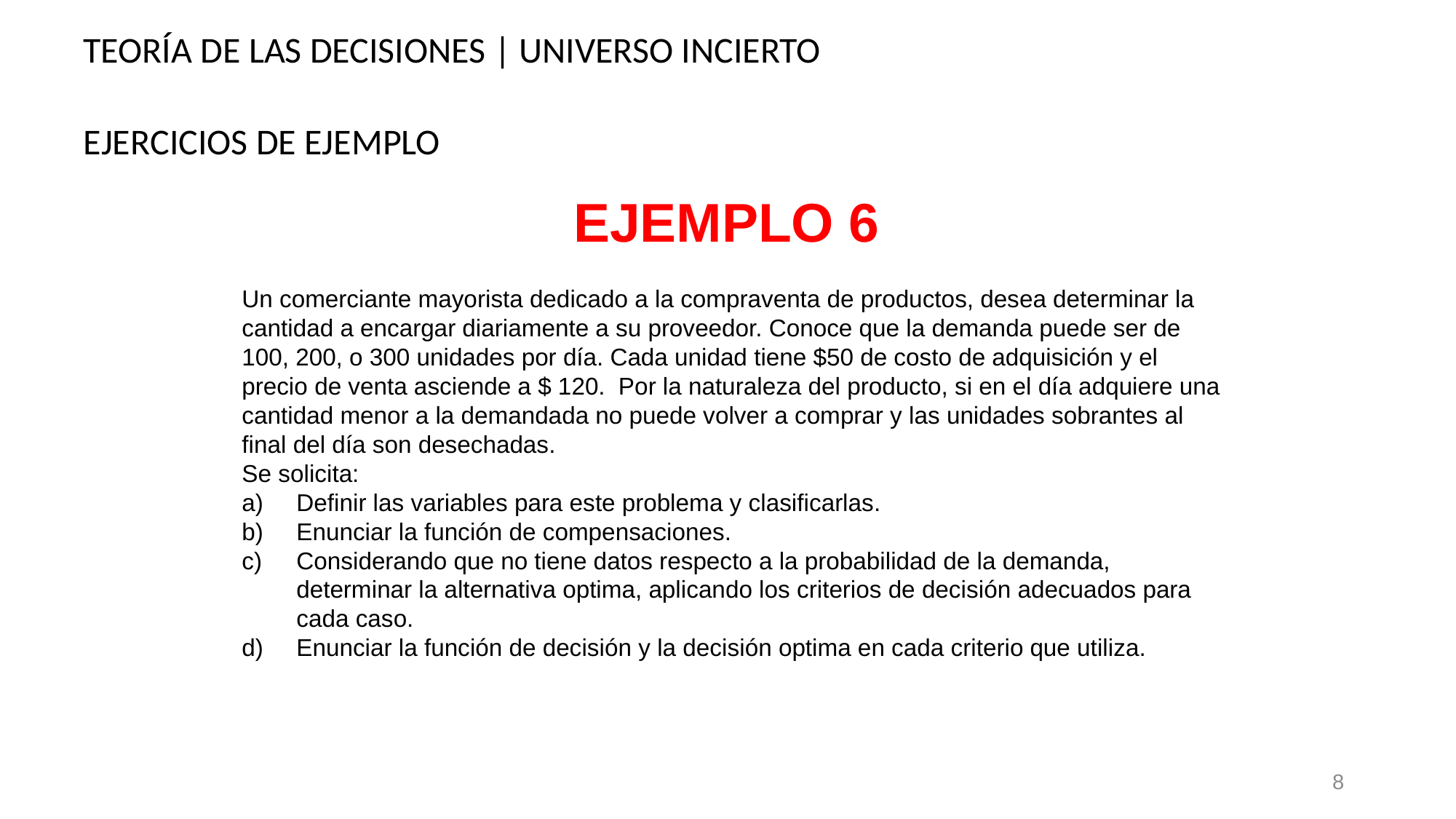

TEORÍA DE LAS DECISIONES | UNIVERSO INCIERTO
EJERCICIOS DE EJEMPLO
EJEMPLO 6

Un comerciante mayorista dedicado a la compraventa de productos, desea determinar la cantidad a encargar diariamente a su proveedor. Conoce que la demanda puede ser de 100, 200, o 300 unidades por día. Cada unidad tiene $50 de costo de adquisición y el precio de venta asciende a $ 120.  Por la naturaleza del producto, si en el día adquiere una cantidad menor a la demandada no puede volver a comprar y las unidades sobrantes al final del día son desechadas.
Se solicita:
Definir las variables para este problema y clasificarlas.
Enunciar la función de compensaciones.
Considerando que no tiene datos respecto a la probabilidad de la demanda, determinar la alternativa optima, aplicando los criterios de decisión adecuados para cada caso.
Enunciar la función de decisión y la decisión optima en cada criterio que utiliza.

8